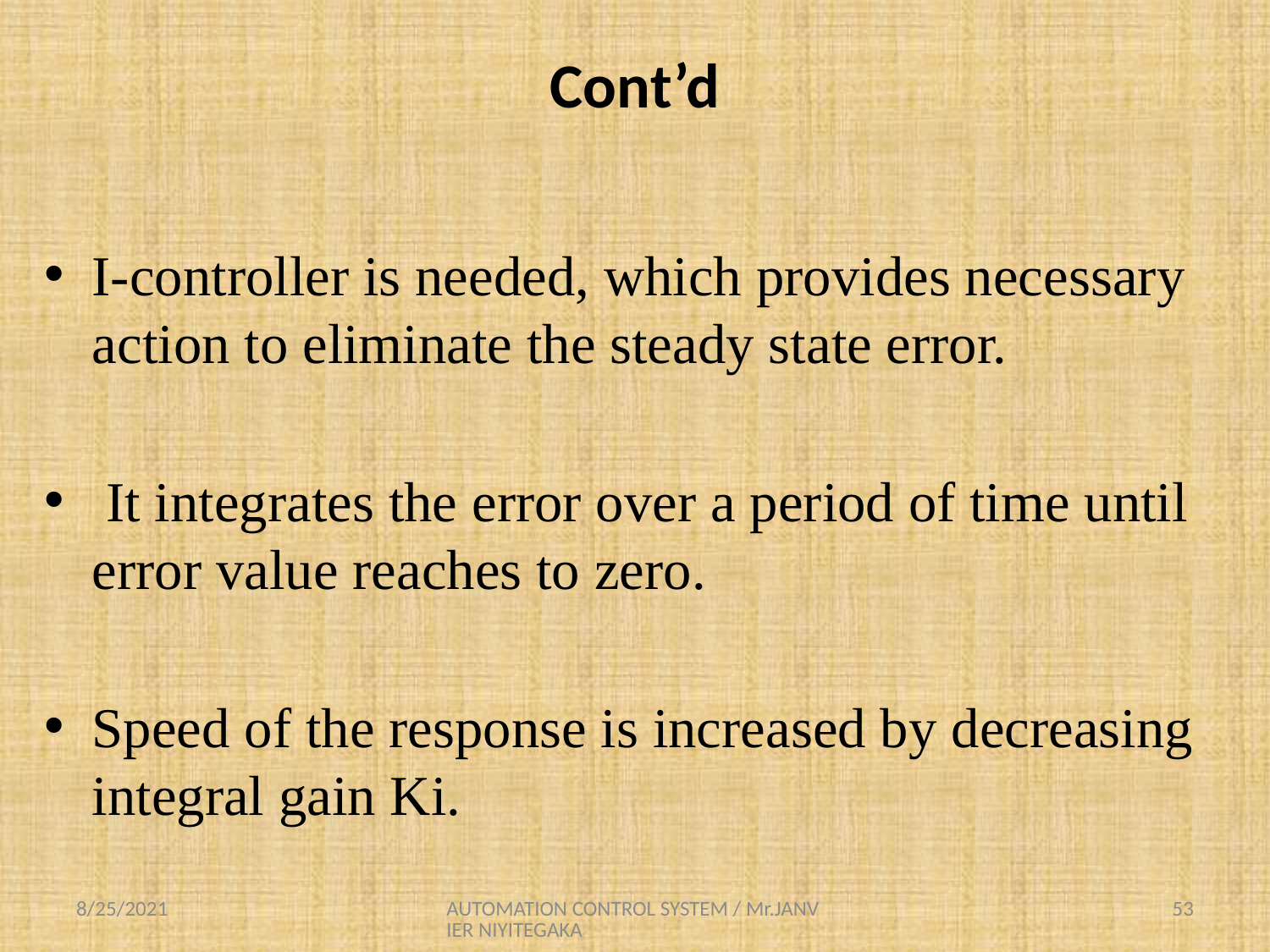

# Cont’d
I-controller is needed, which provides necessary action to eliminate the steady state error.

 It integrates the error over a period of time until error value reaches to zero.

Speed of the response is increased by decreasing integral gain Ki.
8/25/2021
AUTOMATION CONTROL SYSTEM / Mr.JANVIER NIYITEGAKA
53